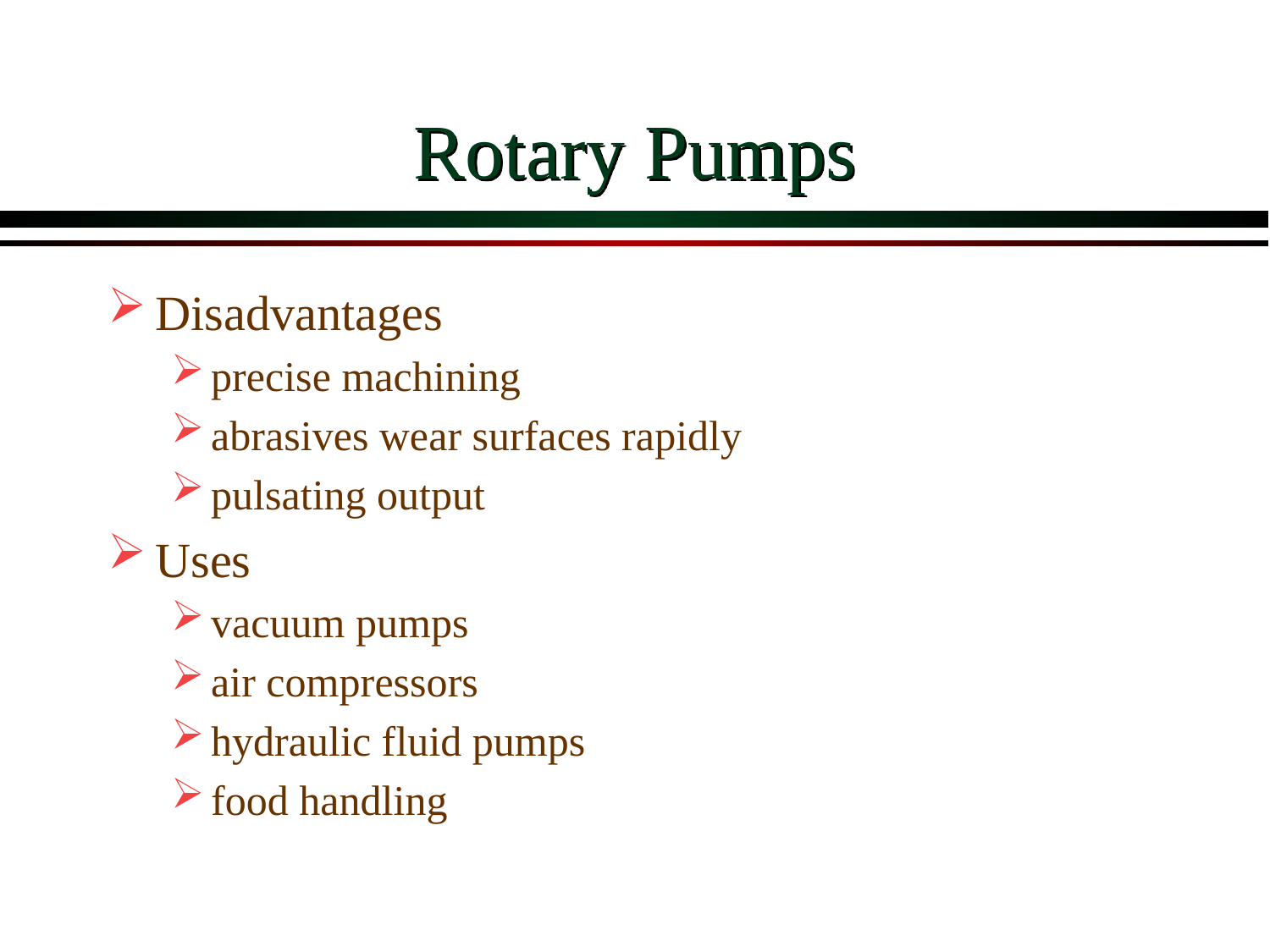

# Rotary Pumps
Disadvantages
precise machining
abrasives wear surfaces rapidly
pulsating output
Uses
vacuum pumps
air compressors
hydraulic fluid pumps
food handling